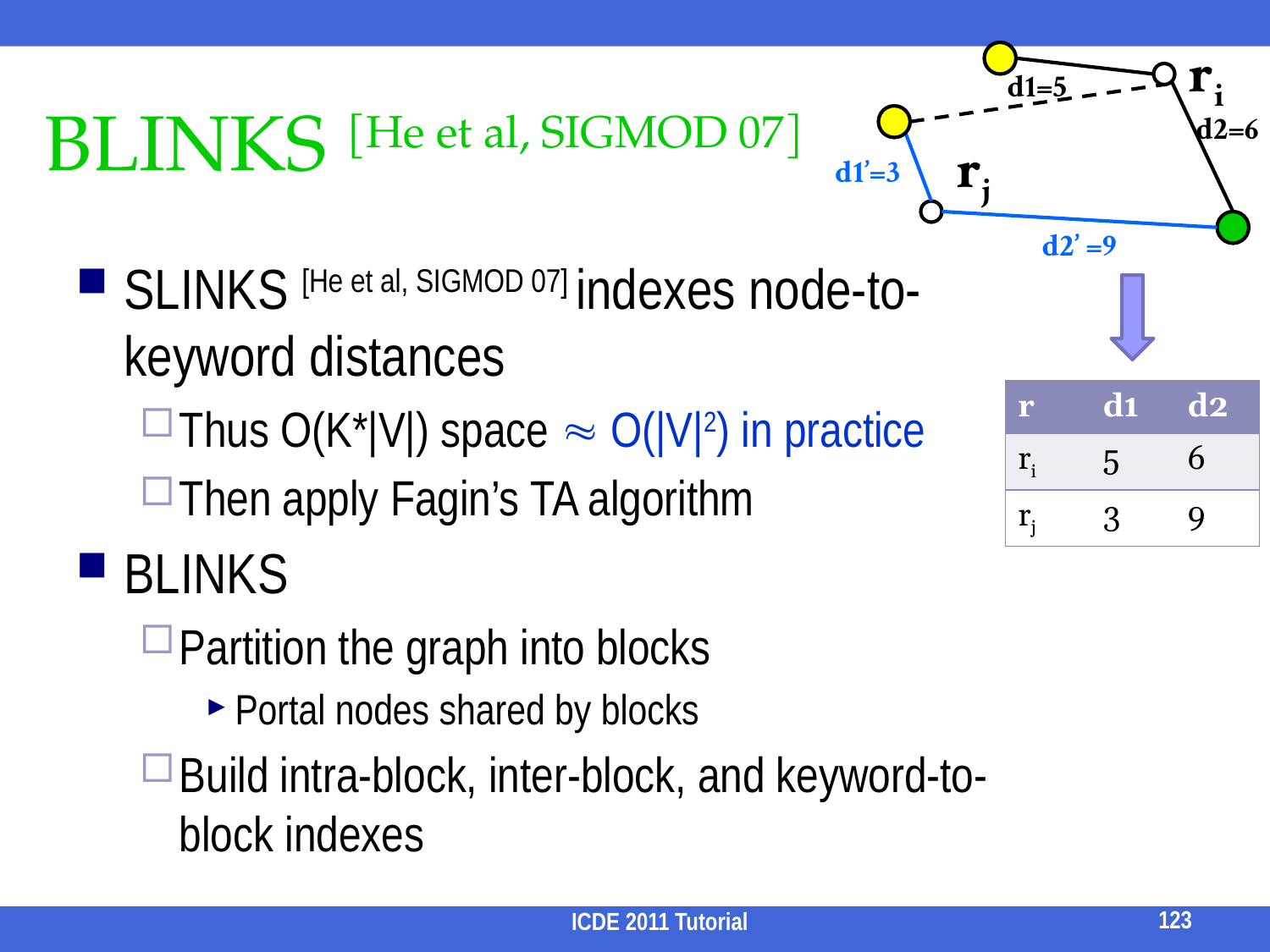

ri
d1=5

d2=6
d1’=3
rj

d2’ =9
# BLINKS [He et al, SIGMOD 07]
SLINKS [He et al, SIGMOD 07] indexes node-to-keyword distances
Thus O(K*|V|) space ≈ O(|V|2) in practice
Then apply Fagin’s TA algorithm
BLINKS
Partition the graph into blocks
Portal nodes shared by blocks
Build intra-block, inter-block, and keyword-to-block indexes

| r | d1 | d2 |
| --- | --- | --- |
| ri | 5 | 6 |
| rj | 3 | 9 |
123
ICDE 2011 Tutorial